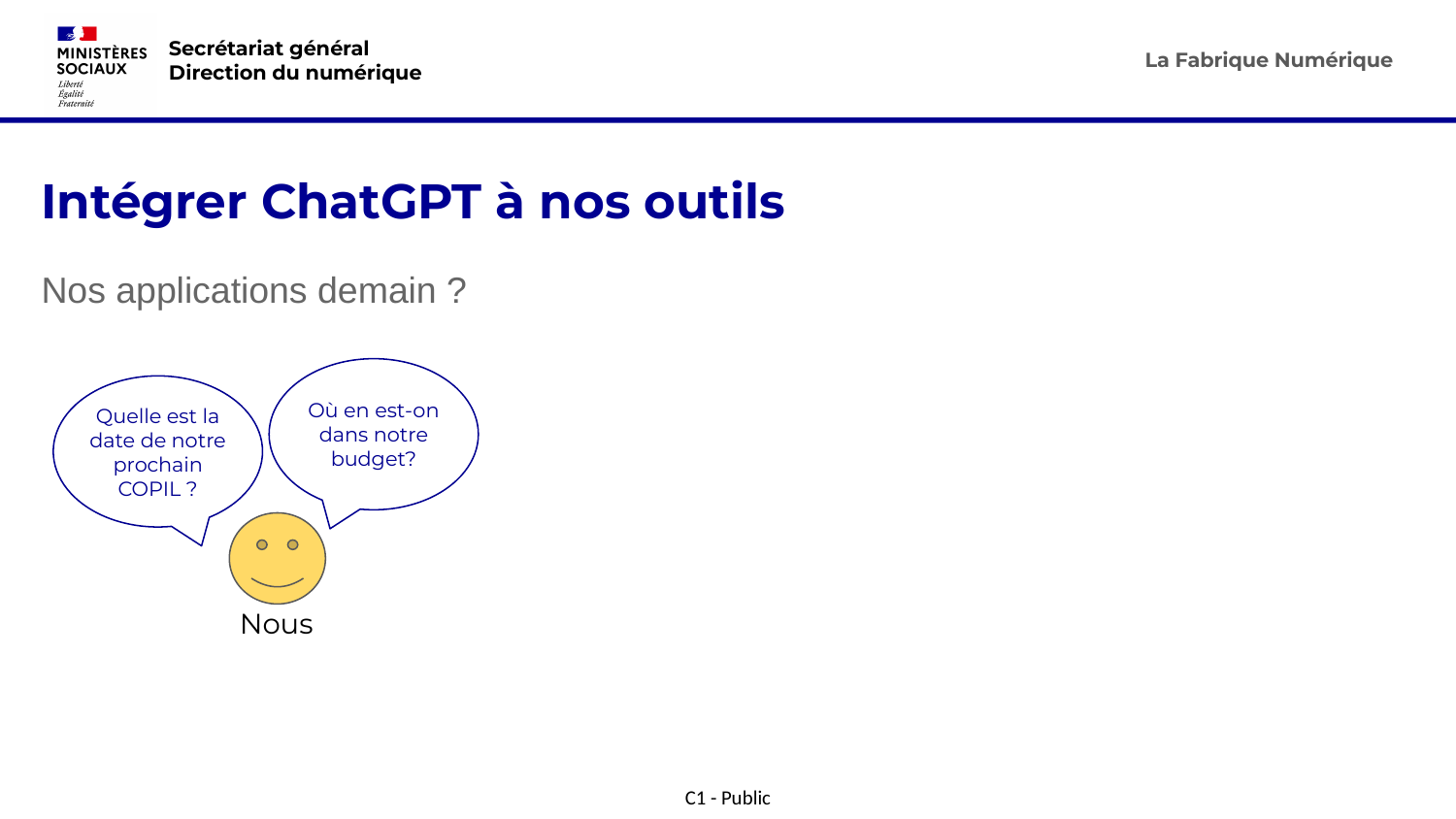

# Intégrer ChatGPT à nos outils
Nos applications demain ?
Où en est-on dans notre budget?
Quelle est la date de notre prochain COPIL ?

Nous